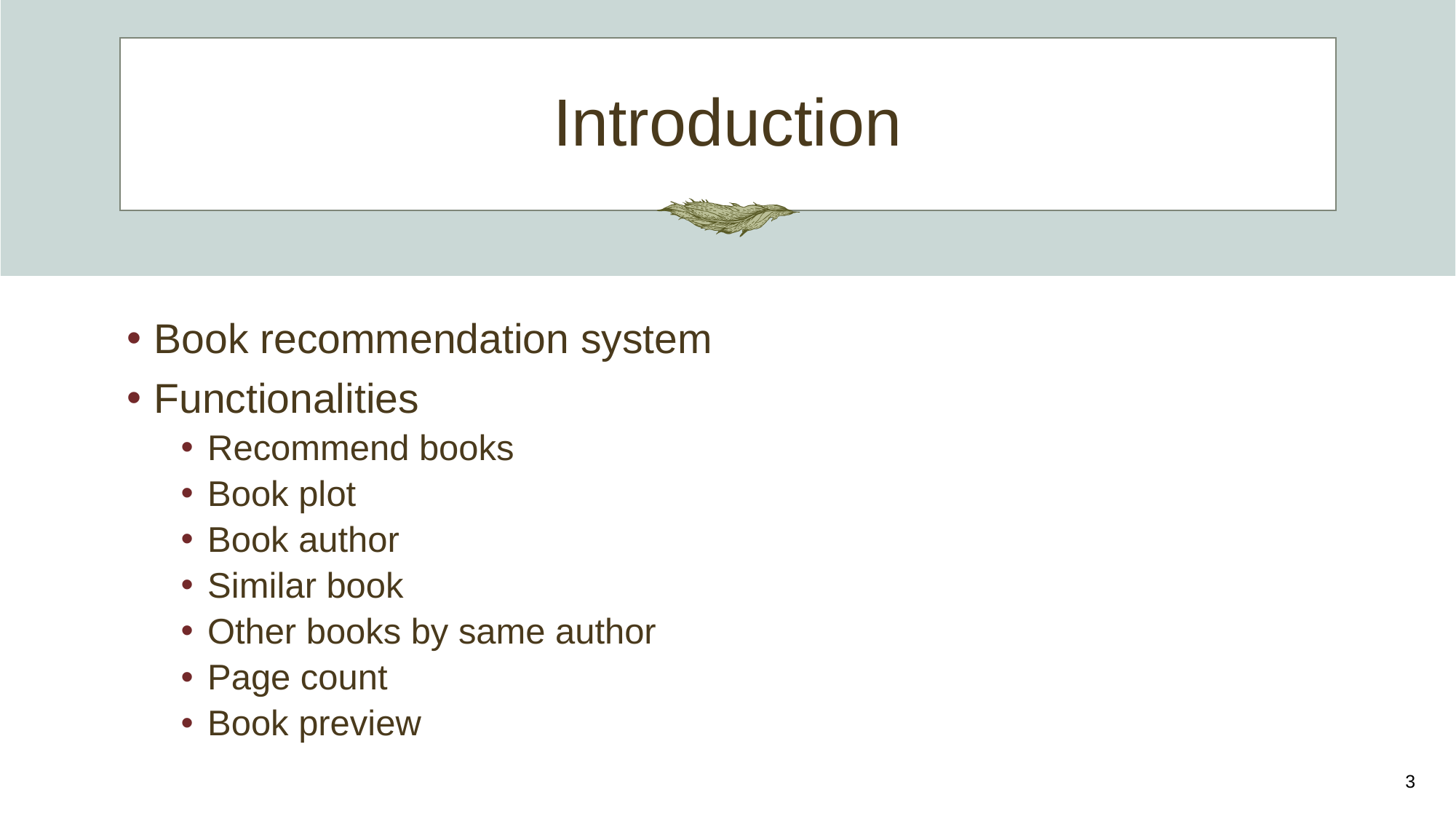

# Introduction
Book recommendation system
Functionalities
Recommend books
Book plot
Book author
Similar book
Other books by same author
Page count
Book preview
3